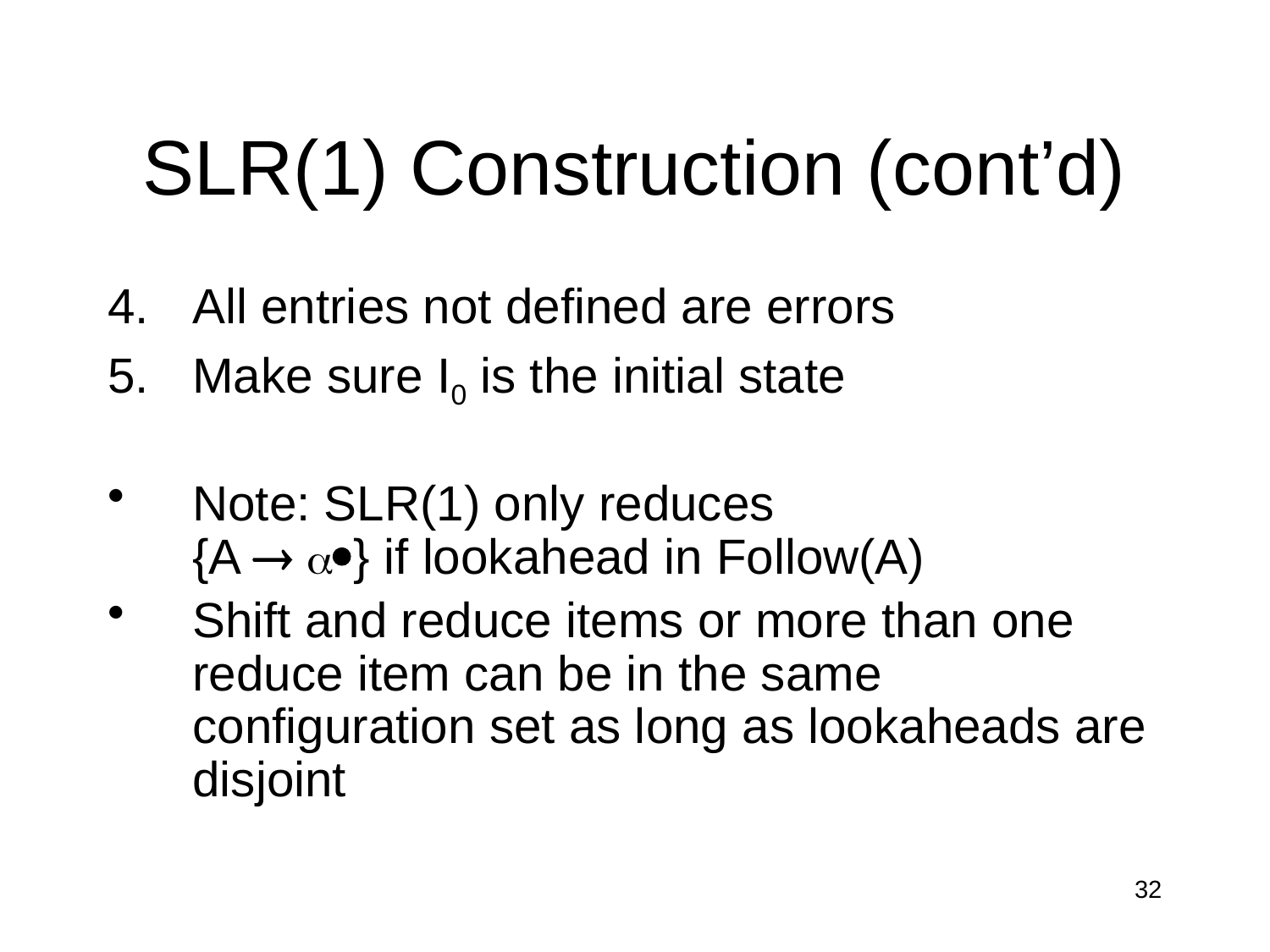

# SLR(1) Construction (cont’d)
All entries not defined are errors
Make sure I0 is the initial state

Note: SLR(1) only reduces
{A → α•} if lookahead in Follow(A)
Shift and reduce items or more than one reduce item can be in the same configuration set as long as lookaheads are disjoint
32